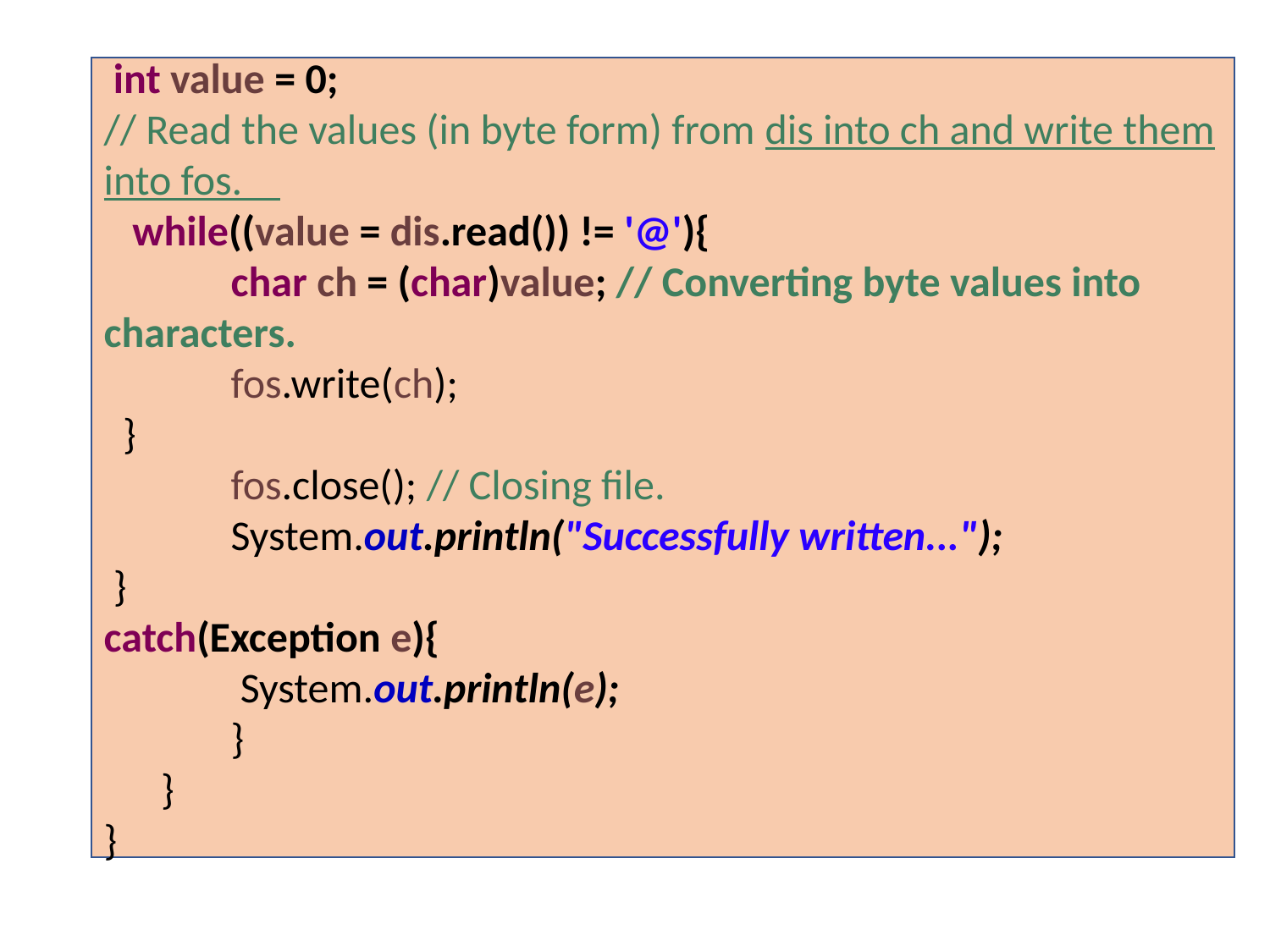

int value = 0;
// Read the values (in byte form) from dis into ch and write them into fos.
   while((value = dis.read()) != '@'){
   	char ch = (char)value; // Converting byte values into characters.
   	fos.write(ch);
  }
  	fos.close(); // Closing file.
  	System.out.println("Successfully written...");
 }
catch(Exception e){
  	 System.out.println(e);
 	}
      }
}